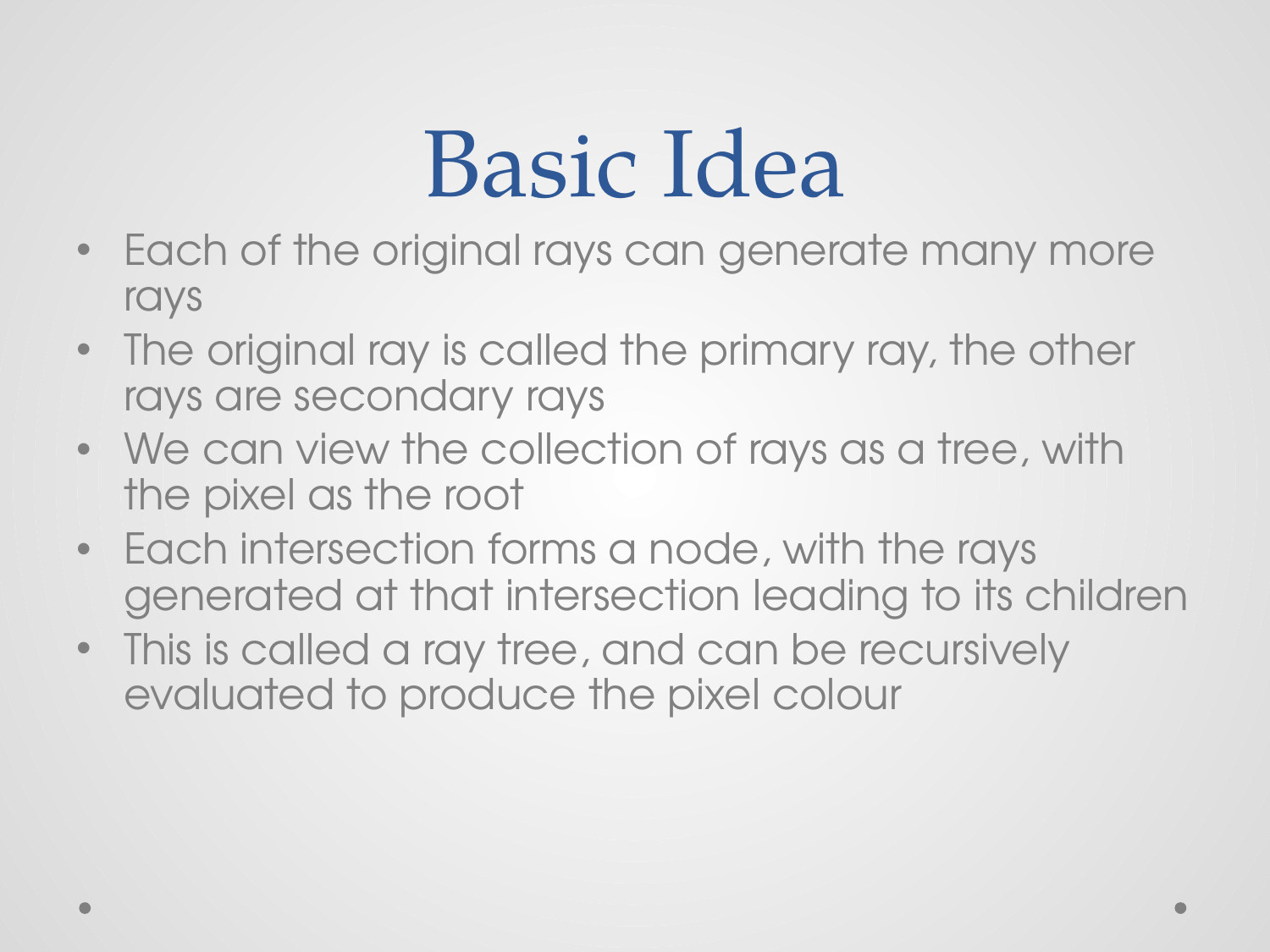

# Basic Idea
Each of the original rays can generate many more rays
The original ray is called the primary ray, the other rays are secondary rays
We can view the collection of rays as a tree, with the pixel as the root
Each intersection forms a node, with the rays generated at that intersection leading to its children
This is called a ray tree, and can be recursively evaluated to produce the pixel colour